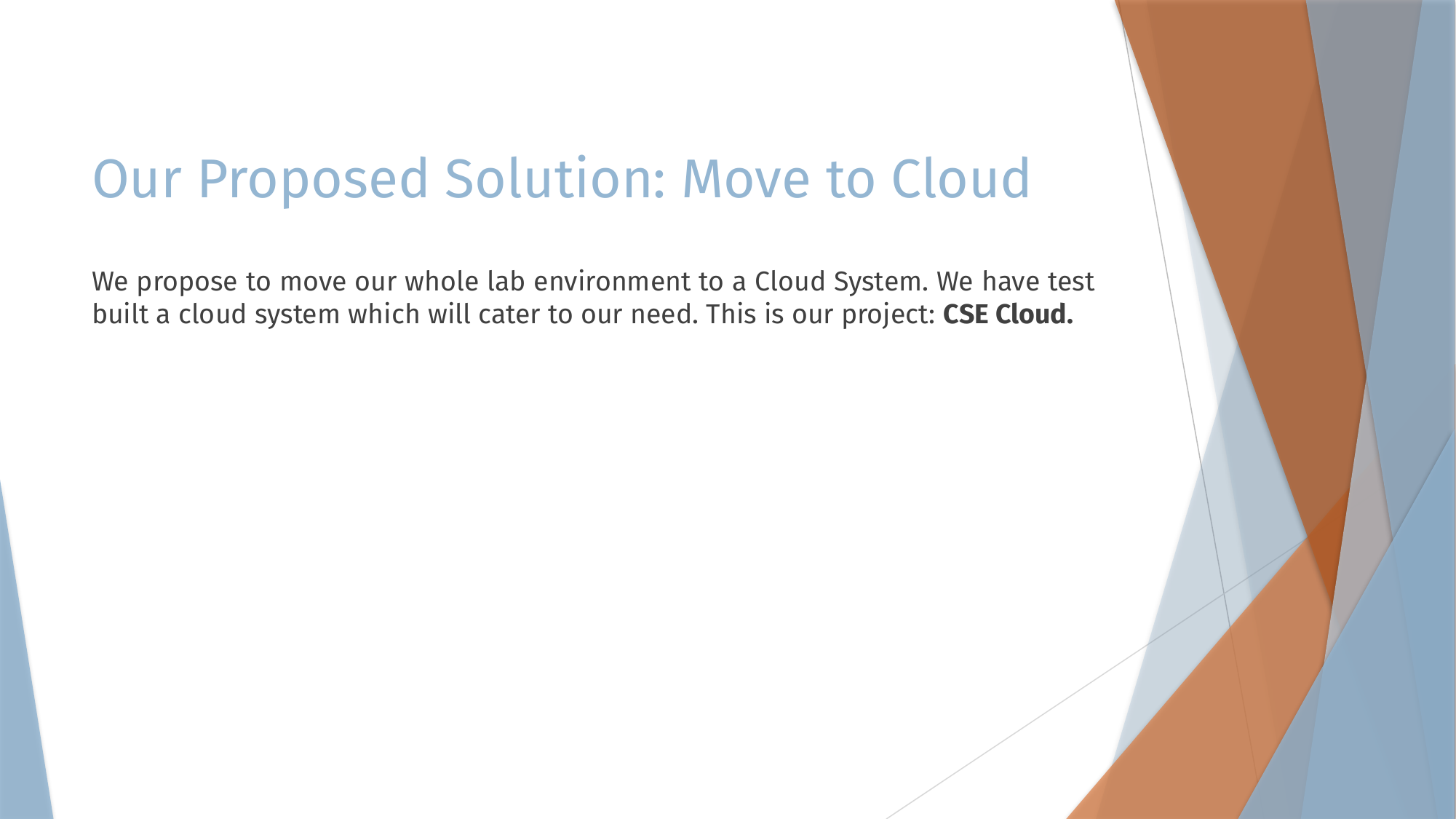

# Our Proposed Solution: Move to Cloud
We propose to move our whole lab environment to a Cloud System. We have test built a cloud system which will cater to our need. This is our project: CSE Cloud.